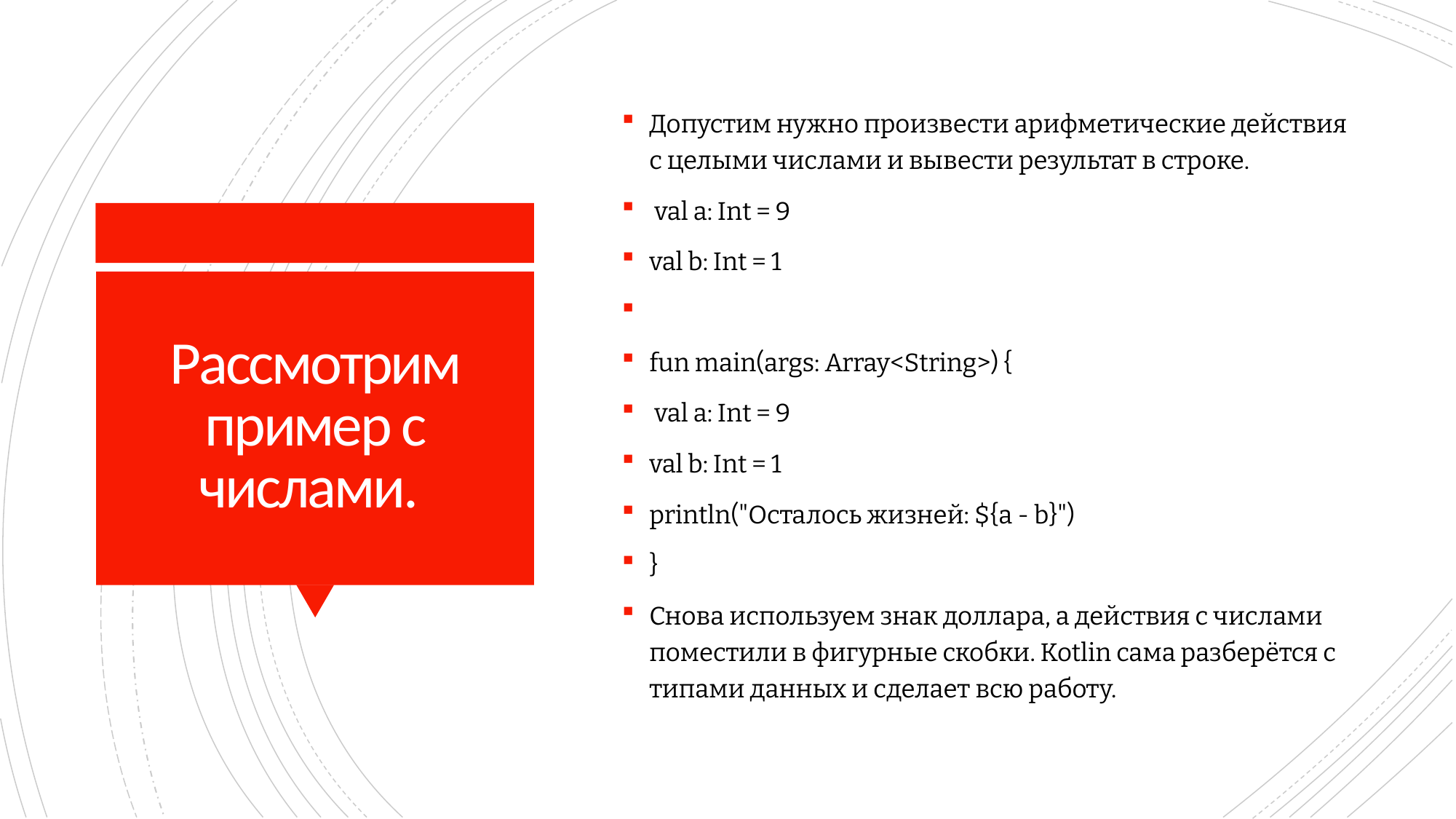

Допустим нужно произвести арифметические действия с целыми числами и вывести результат в строке.
 val a: Int = 9
val b: Int = 1

fun main(args: Array<String>) {
 val a: Int = 9
val b: Int = 1
println("Осталось жизней: ${a - b}")
}
Снова используем знак доллара, а действия с числами поместили в фигурные скобки. Kotlin сама разберётся с типами данных и сделает всю работу.

# Рассмотрим пример с числами.